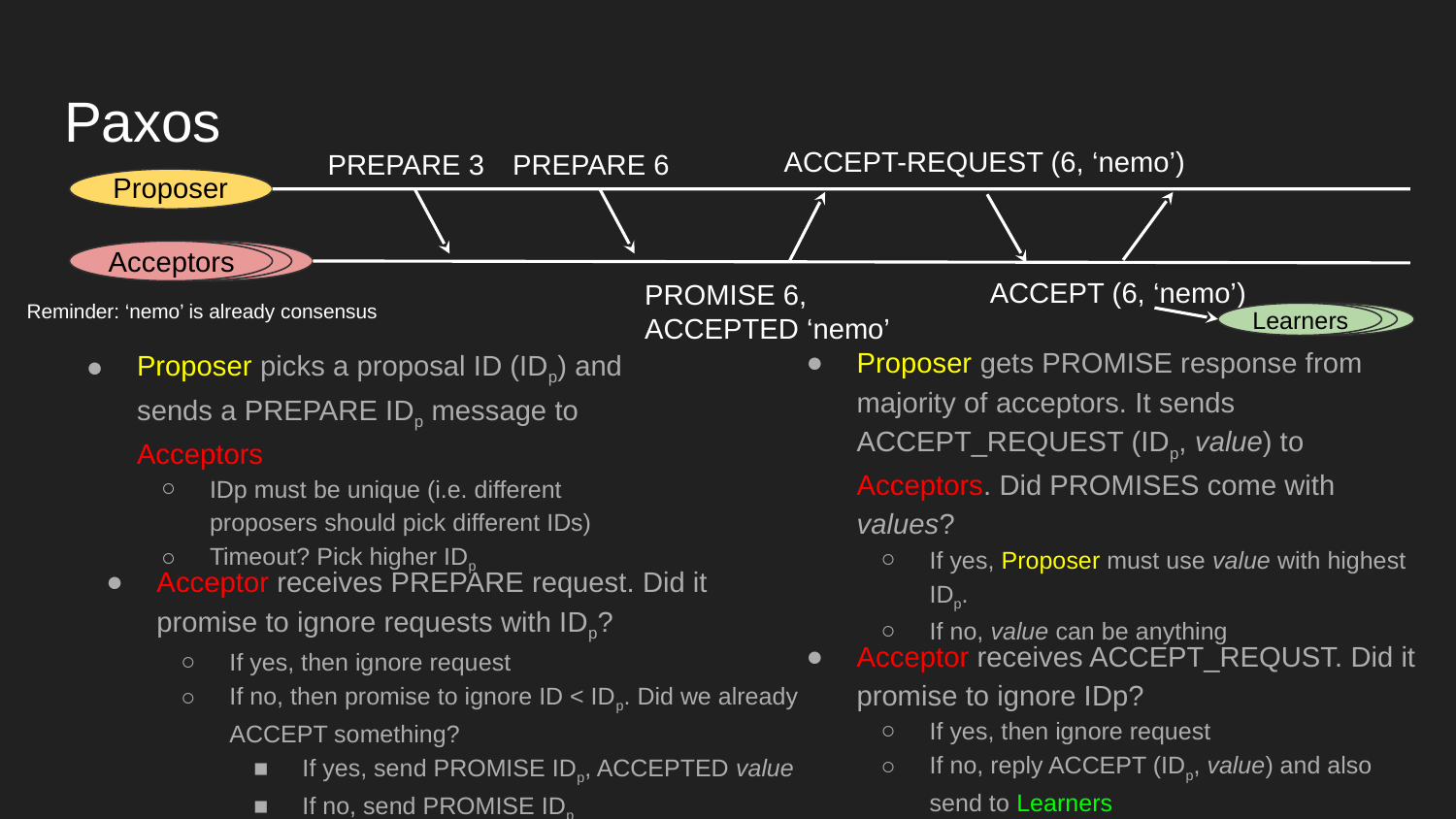

# Paxos
ACCEPT-REQUEST (6, ‘nemo’)
PREPARE 3
PREPARE 6
Proposer

PROMISE 6, ACCEPTED ‘nemo’
ACCEPT (6, ‘nemo’)
Acceptors

Reminder: ‘nemo’ is already consensus
Learners

Proposer gets PROMISE response from majority of acceptors. It sends ACCEPT_REQUEST (IDp, value) to Acceptors. Did PROMISES come with values?
If yes, Proposer must use value with highest IDp.
If no, value can be anything
Proposer picks a proposal ID (IDp) and sends a PREPARE IDp message to Acceptors
IDp must be unique (i.e. different proposers should pick different IDs)
Timeout? Pick higher IDp
Acceptor receives PREPARE request. Did it promise to ignore requests with IDp?
If yes, then ignore request
If no, then promise to ignore ID < IDp. Did we already ACCEPT something?
If yes, send PROMISE IDp, ACCEPTED value
If no, send PROMISE IDp
Acceptor receives ACCEPT_REQUST. Did it promise to ignore IDp?
If yes, then ignore request
If no, reply ACCEPT (IDp, value) and also send to Learners